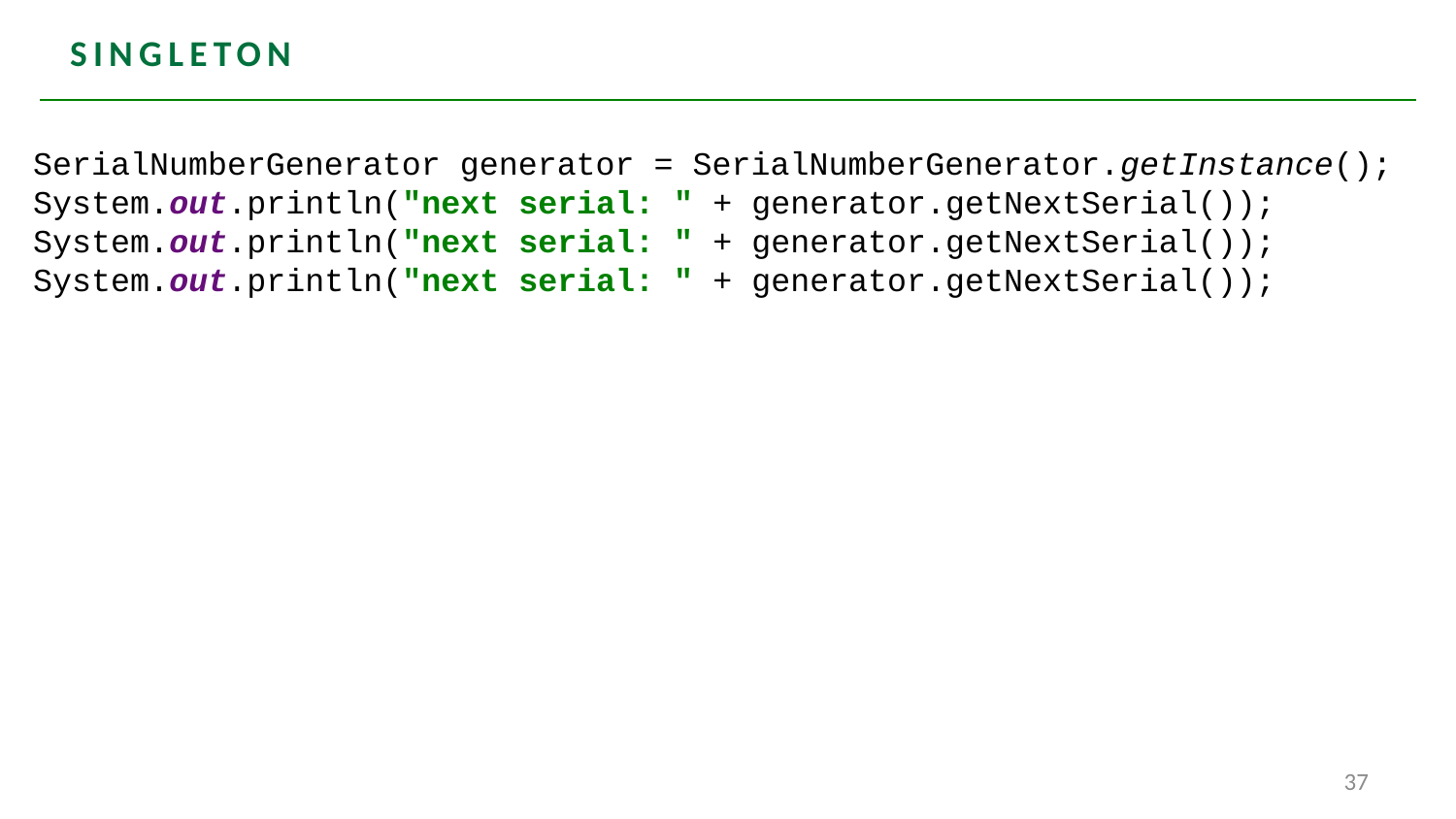

# SINGLETON
SerialNumberGenerator generator = SerialNumberGenerator.getInstance();
System.out.println("next serial: " + generator.getNextSerial());
System.out.println("next serial: " + generator.getNextSerial());
System.out.println("next serial: " + generator.getNextSerial());
37